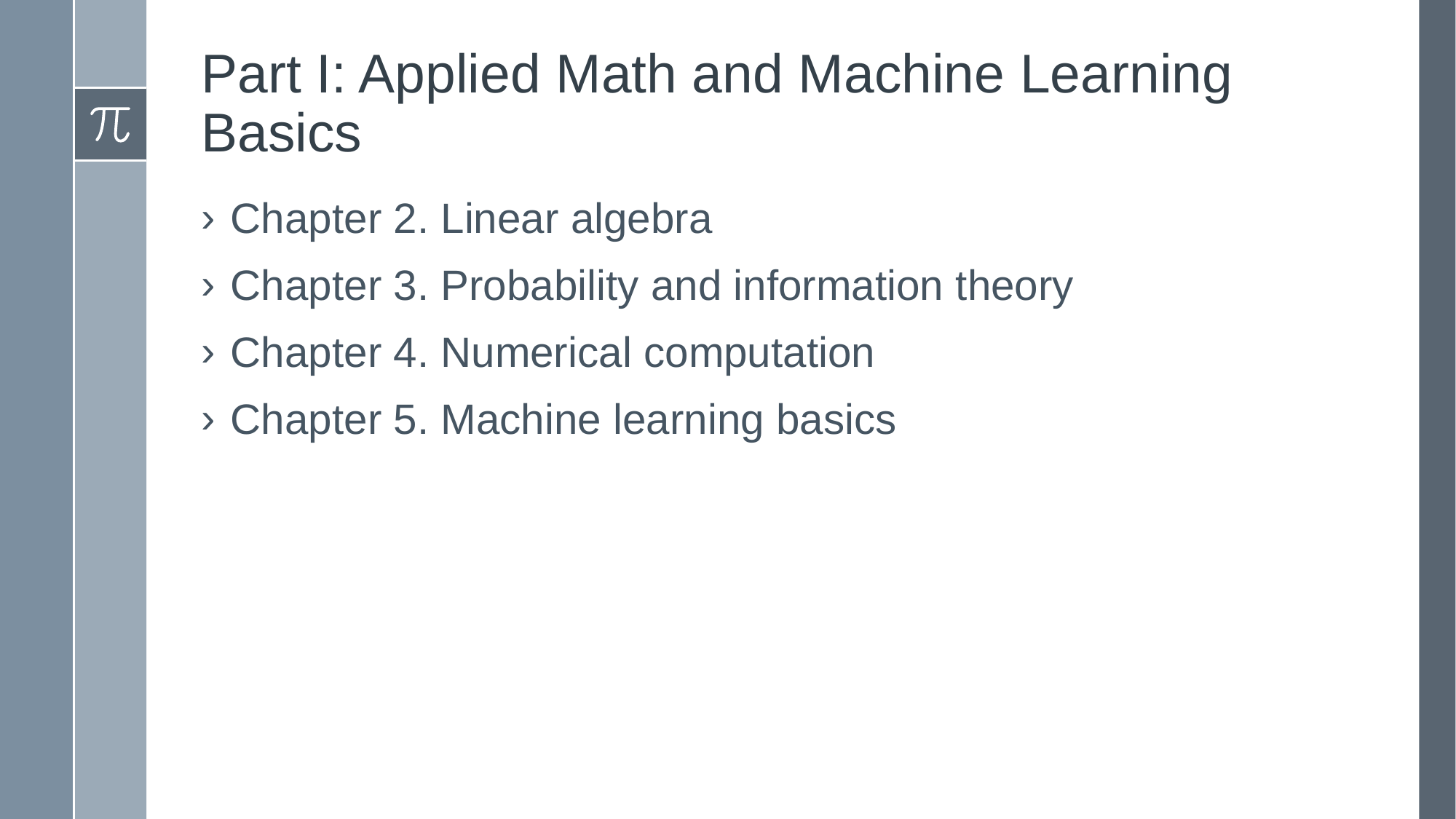

# Part I: Applied Math and Machine Learning Basics
Chapter 2. Linear algebra
Chapter 3. Probability and information theory
Chapter 4. Numerical computation
Chapter 5. Machine learning basics